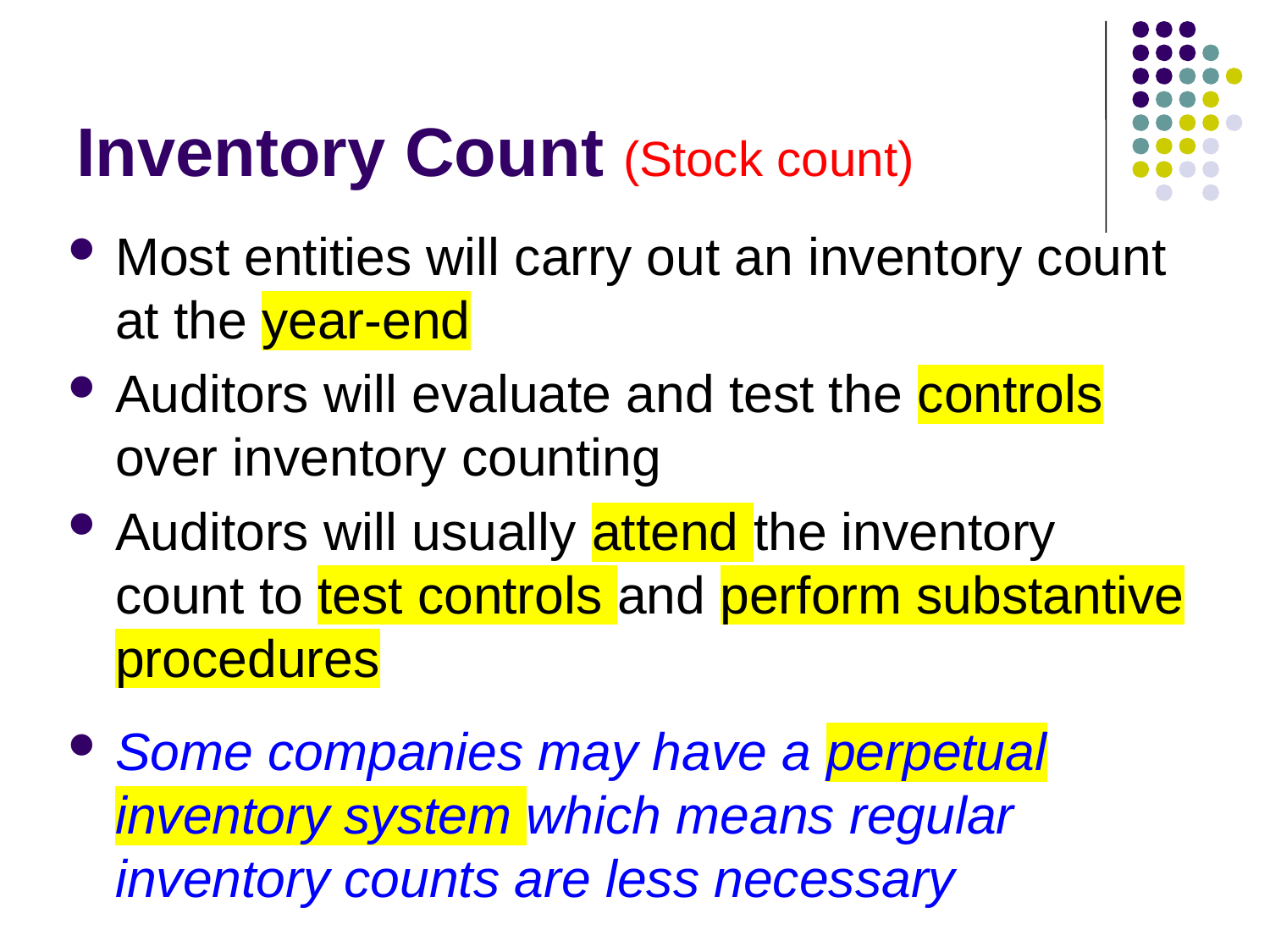

# Inventory Count (Stock count)
Most entities will carry out an inventory count at the year-end
Auditors will evaluate and test the controls over inventory counting
Auditors will usually attend the inventory count to test controls and perform substantive procedures

Some companies may have a perpetual inventory system which means regular inventory counts are less necessary